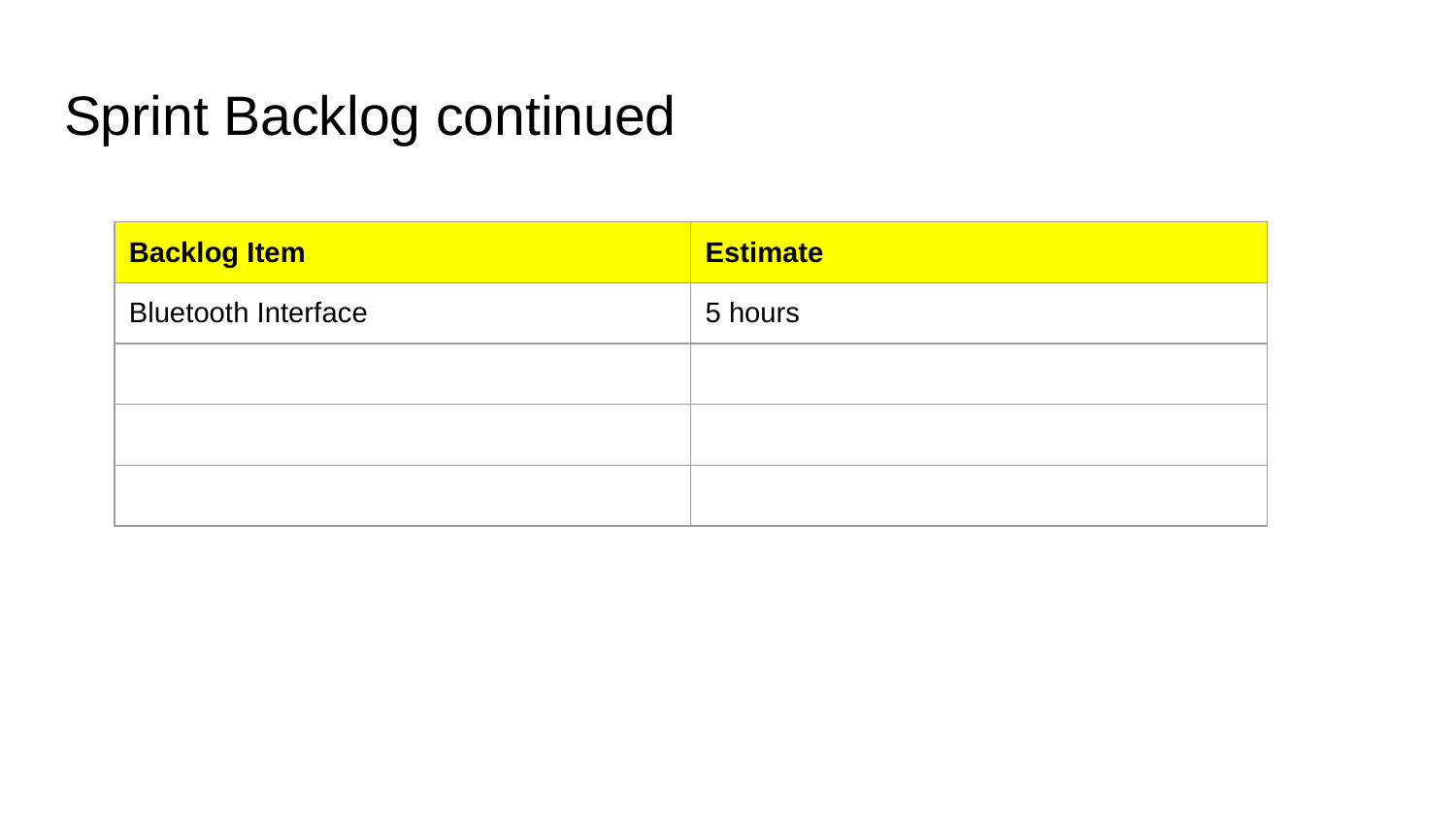

# Sprint Backlog continued
| Backlog Item | Estimate |
| --- | --- |
| Bluetooth Interface | 5 hours |
|  |  |
|  |  |
|  |  |